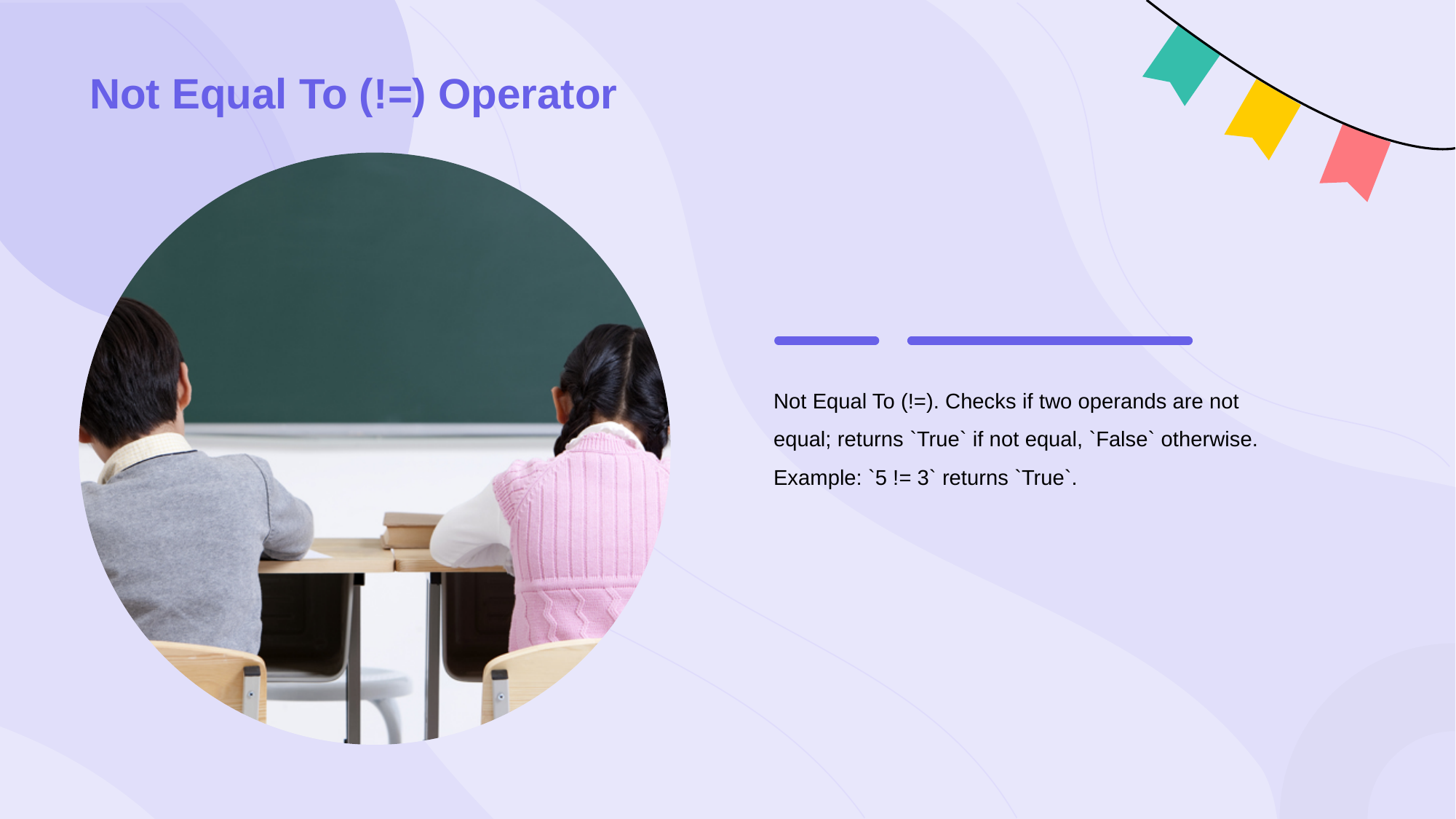

# Not Equal To (!=) Operator

Not Equal To (!=). Checks if two operands are not equal; returns `True` if not equal, `False` otherwise. Example: `5 != 3` returns `True`.